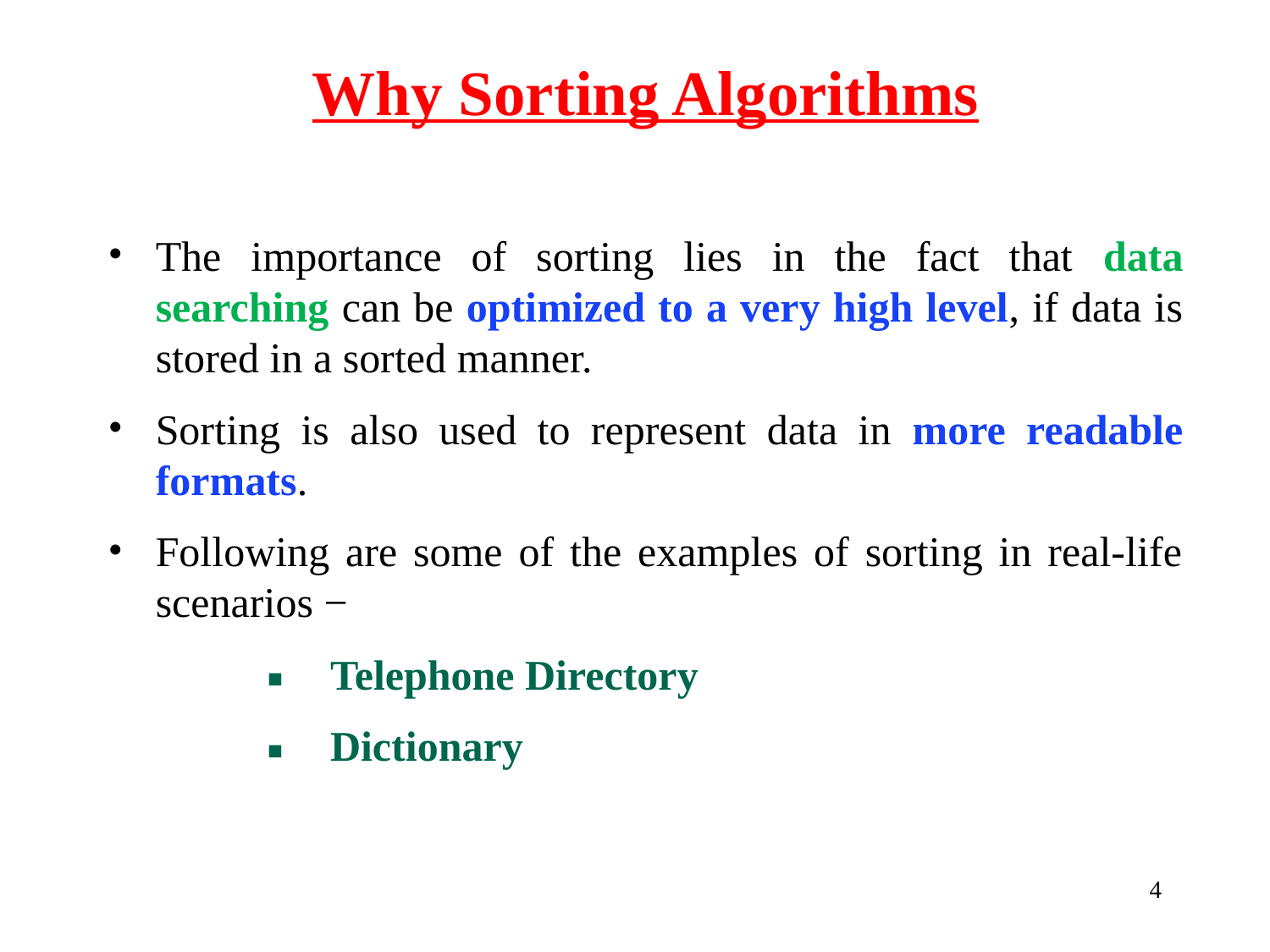

Why Sorting Algorithms
The importance of sorting lies in the fact that data searching can be optimized to a very high level, if data is stored in a sorted manner.
Sorting is also used to represent data in more readable formats.
Following are some of the examples of sorting in real-life scenarios −
Telephone Directory
Dictionary
4